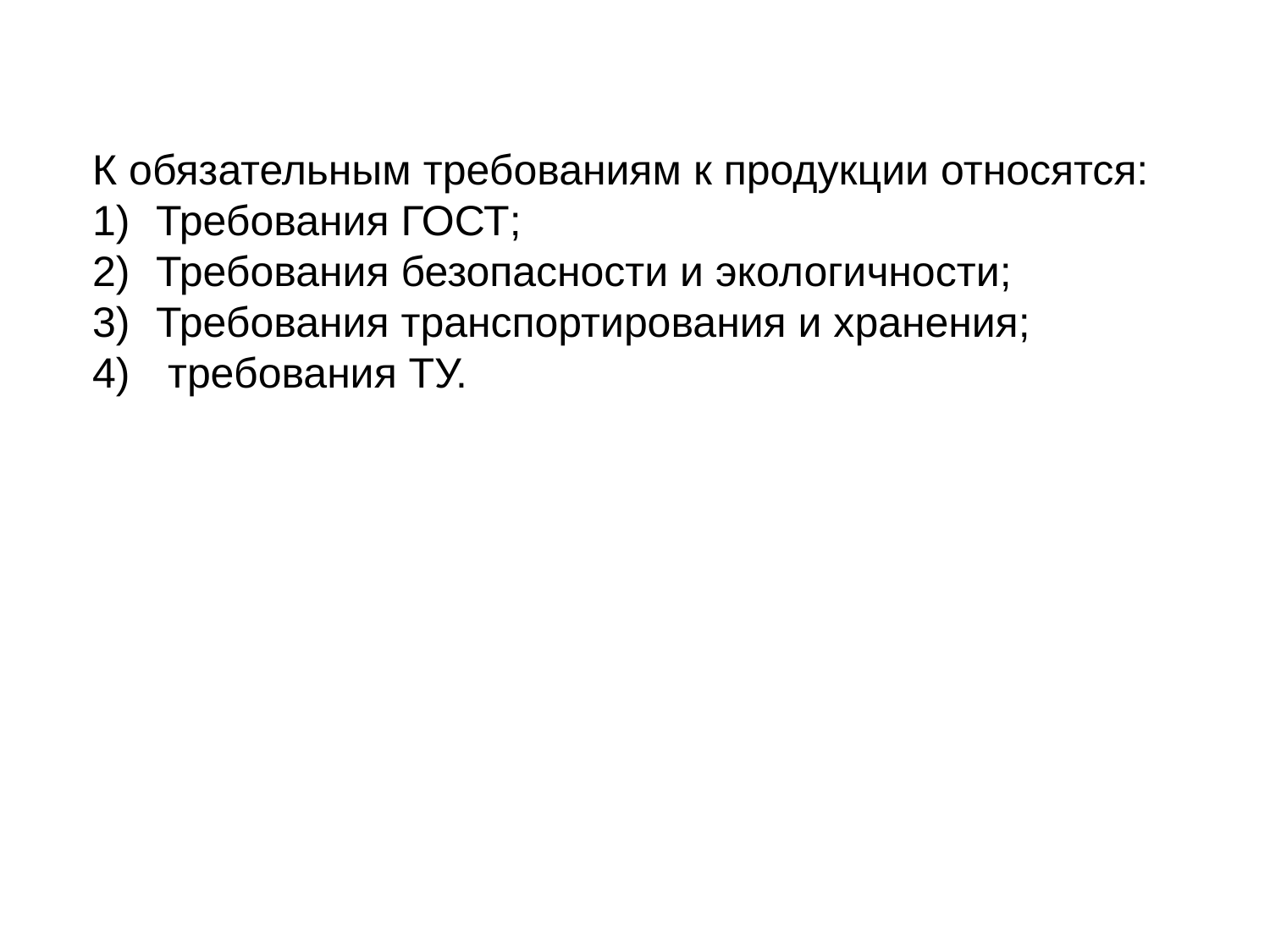

К обязательным требованиям к продукции относятся:
Требования ГОСТ;
Требования безопасности и экологичности;
Требования транспортирования и хранения;
 требования ТУ.